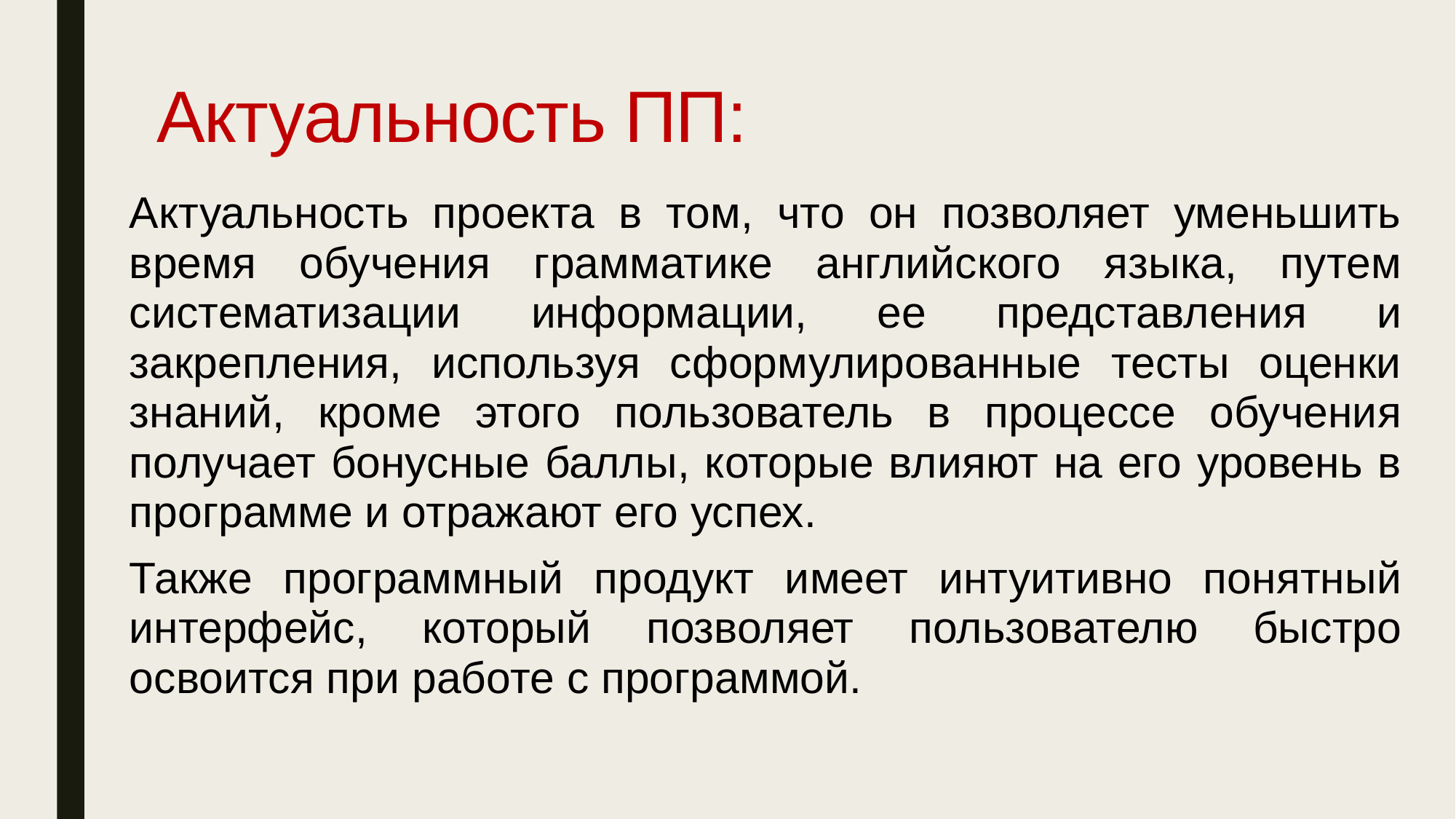

Актуальность ПП:
	Актуальность проекта в том, что он позволяет уменьшить время обучения грамматике английского языка, путем систематизации информации, ее представления и закрепления, используя сформулированные тесты оценки знаний, кроме этого пользователь в процессе обучения получает бонусные баллы, которые влияют на его уровень в программе и отражают его успех.
	Также программный продукт имеет интуитивно понятный интерфейс, который позволяет пользователю быстро освоится при работе с программой.